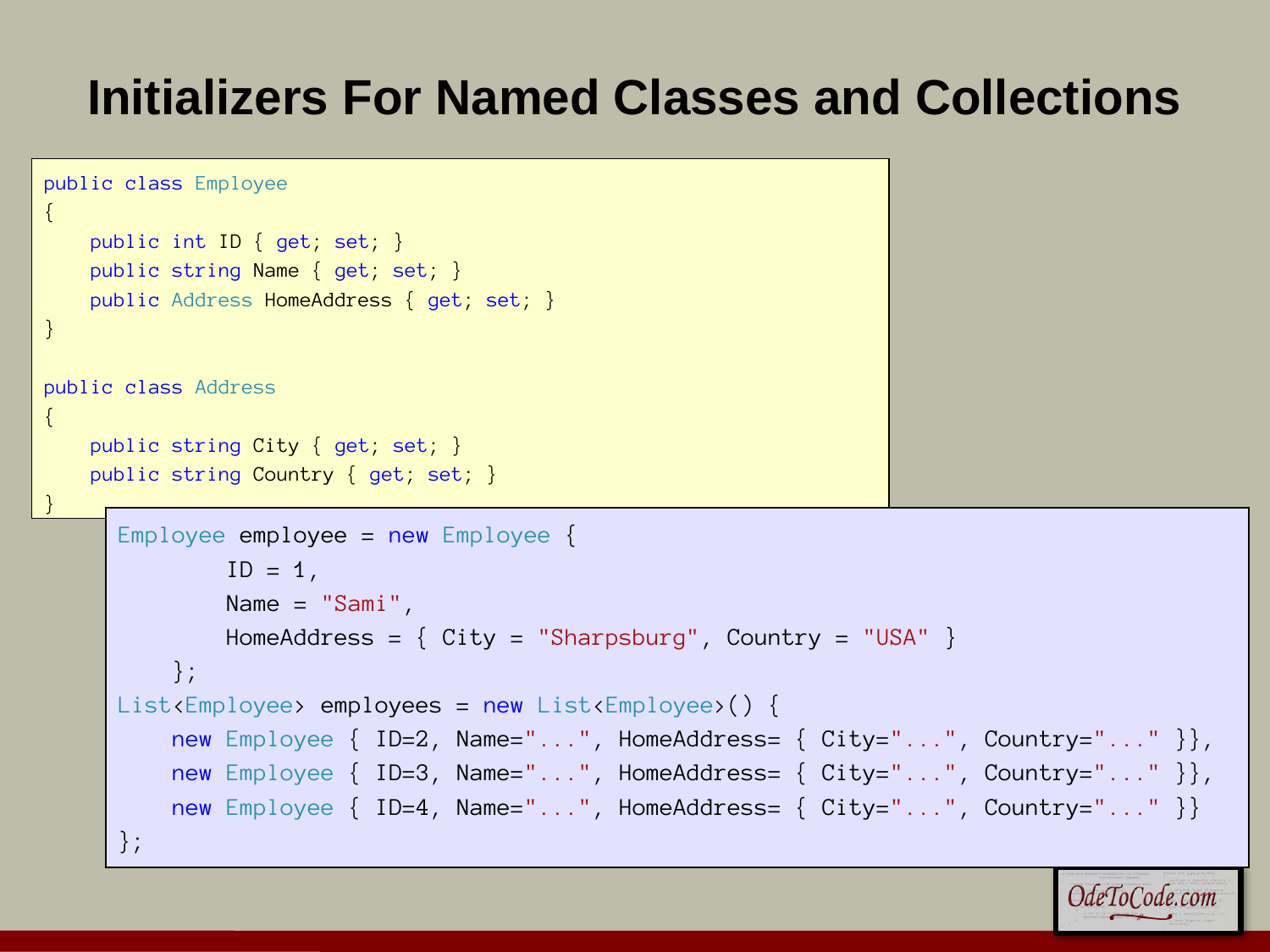

# Initializers For Named Classes and Collections
public class Employee
{
    public int ID { get; set; }
    public string Name { get; set; }
    public Address HomeAddress { get; set; }
}

public class Address
{
    public string City { get; set; }
    public string Country { get; set; }
}

Employee employee = new Employee {
        ID = 1,
        Name = "Sami",
        HomeAddress = { City = "Sharpsburg", Country = "USA" }
    };
List<Employee> employees = new List<Employee>() {
    new Employee { ID=2, Name="...", HomeAddress= { City="...", Country="..." }},
    new Employee { ID=3, Name="...", HomeAddress= { City="...", Country="..." }},
    new Employee { ID=4, Name="...", HomeAddress= { City="...", Country="..." }}
};